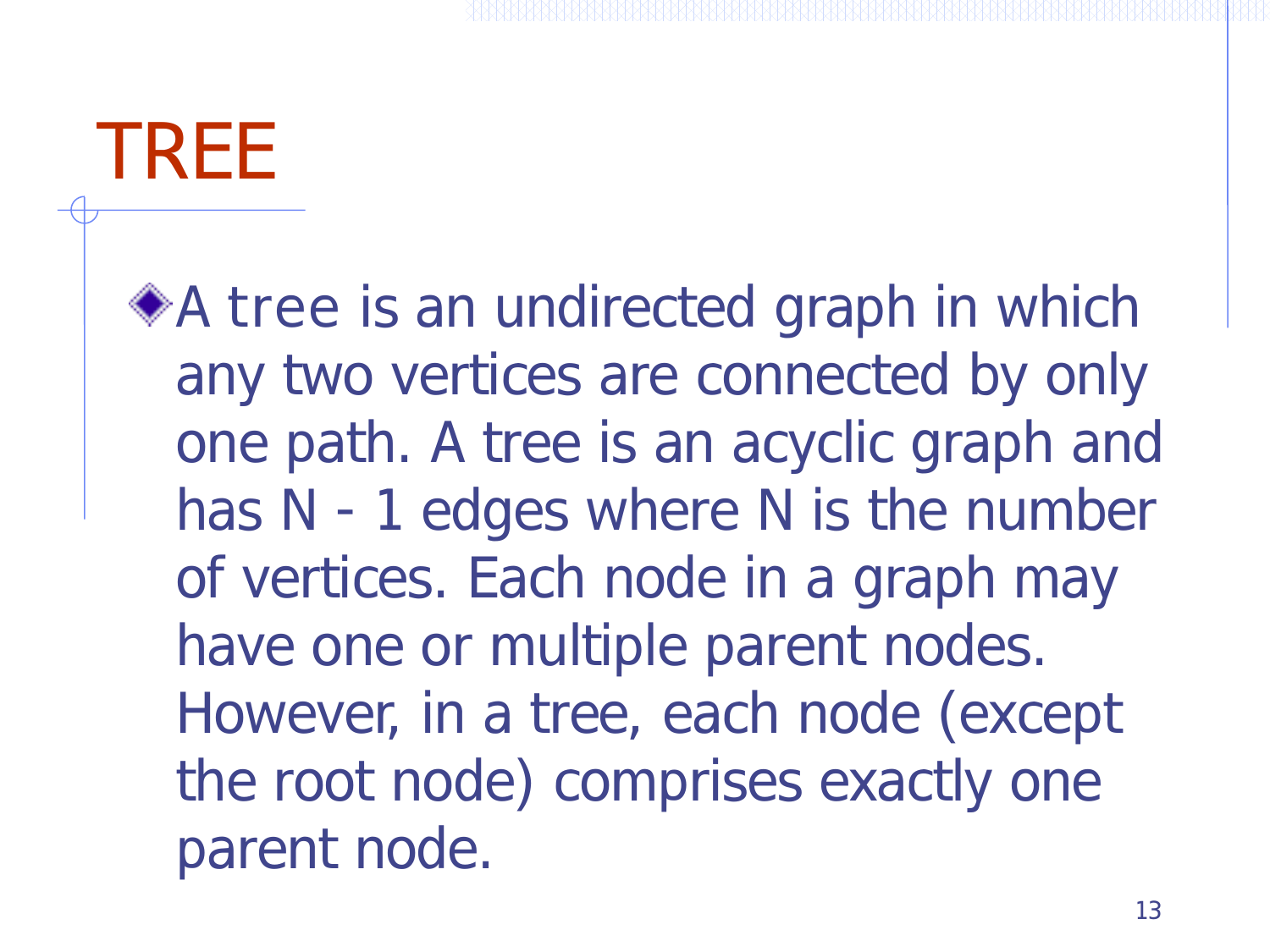

# TREE
A tree is an undirected graph in which any two vertices are connected by only one path. A tree is an acyclic graph and has N - 1 edges where N is the number of vertices. Each node in a graph may have one or multiple parent nodes. However, in a tree, each node (except the root node) comprises exactly one parent node.
13